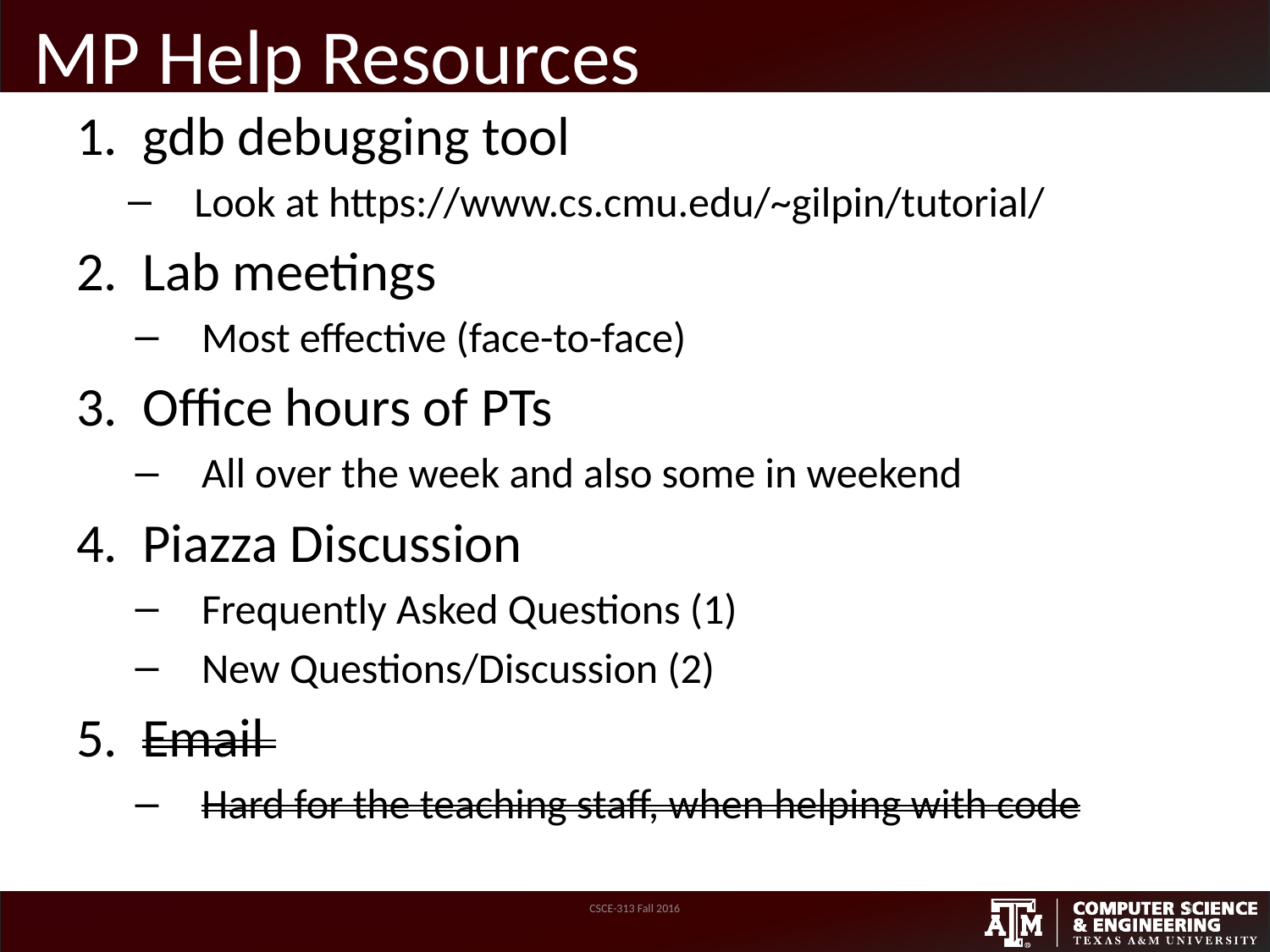

# MP Help Resources
gdb debugging tool
Look at https://www.cs.cmu.edu/~gilpin/tutorial/
Lab meetings
Most effective (face-to-face)
Office hours of PTs
All over the week and also some in weekend
Piazza Discussion
Frequently Asked Questions (1)
New Questions/Discussion (2)
Email
Hard for the teaching staff, when helping with code

CSCE-313 Fall 2016
9